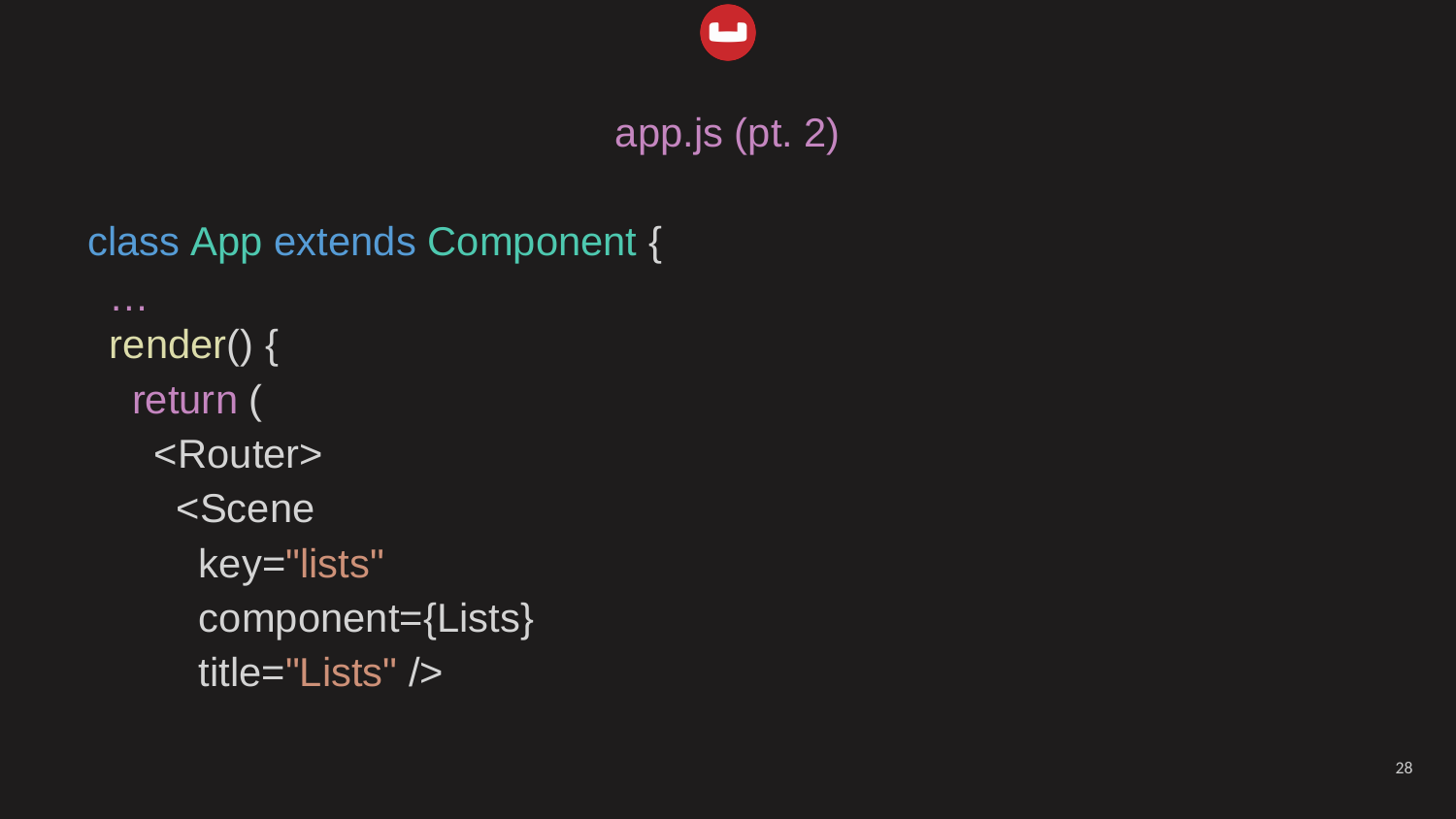

app.js (pt. 2)

class App extends Component {
  …
  render() {
    return (
      <Router>
        <Scene
          key="lists"
          component={Lists}
          title="Lists" />